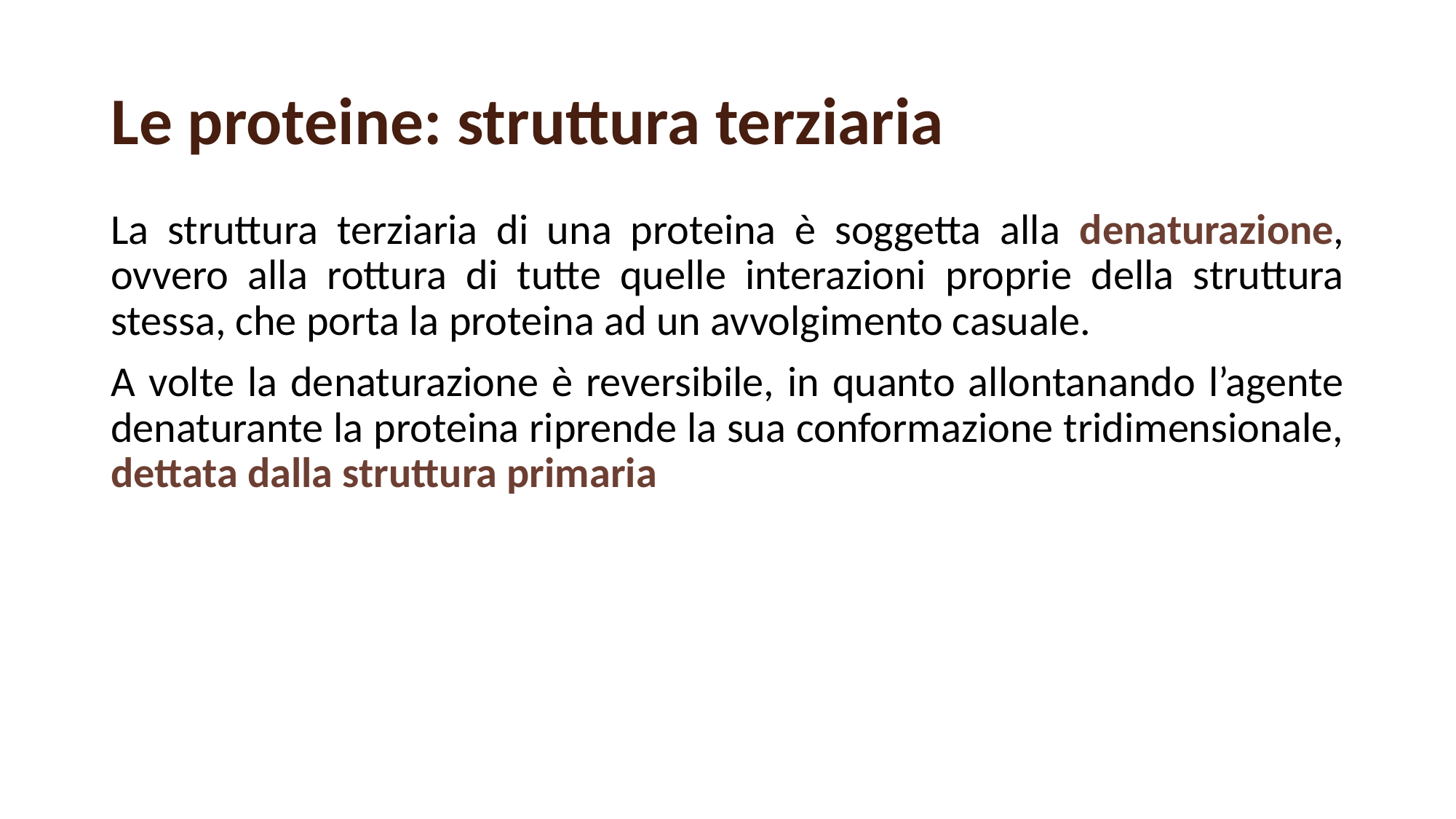

# Le proteine: struttura terziaria
La struttura terziaria di una proteina è soggetta alla denaturazione, ovvero alla rottura di tutte quelle interazioni proprie della struttura stessa, che porta la proteina ad un avvolgimento casuale.
A volte la denaturazione è reversibile, in quanto allontanando l’agente denaturante la proteina riprende la sua conformazione tridimensionale, dettata dalla struttura primaria